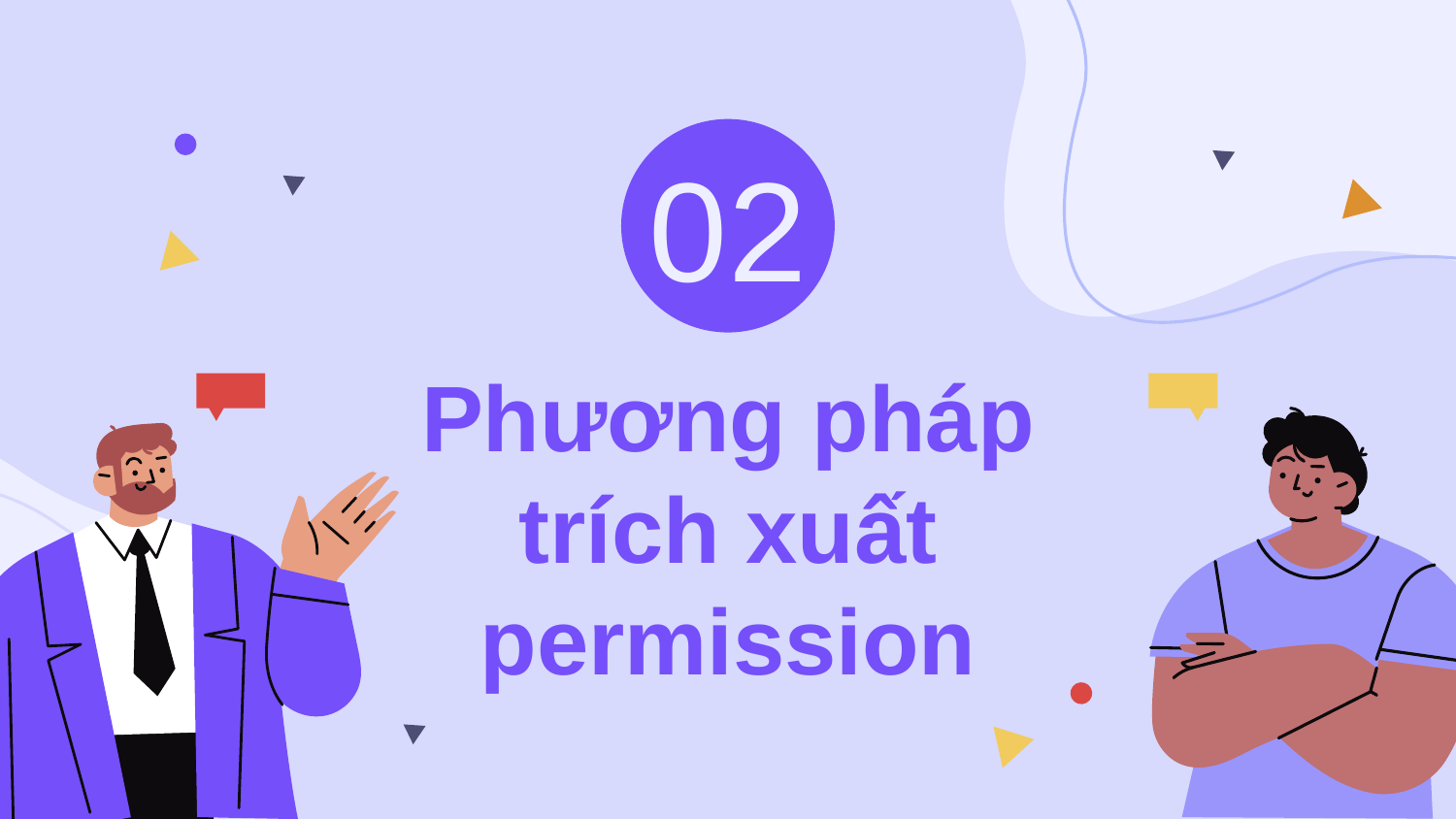

02

# Phương pháp trích xuất permission